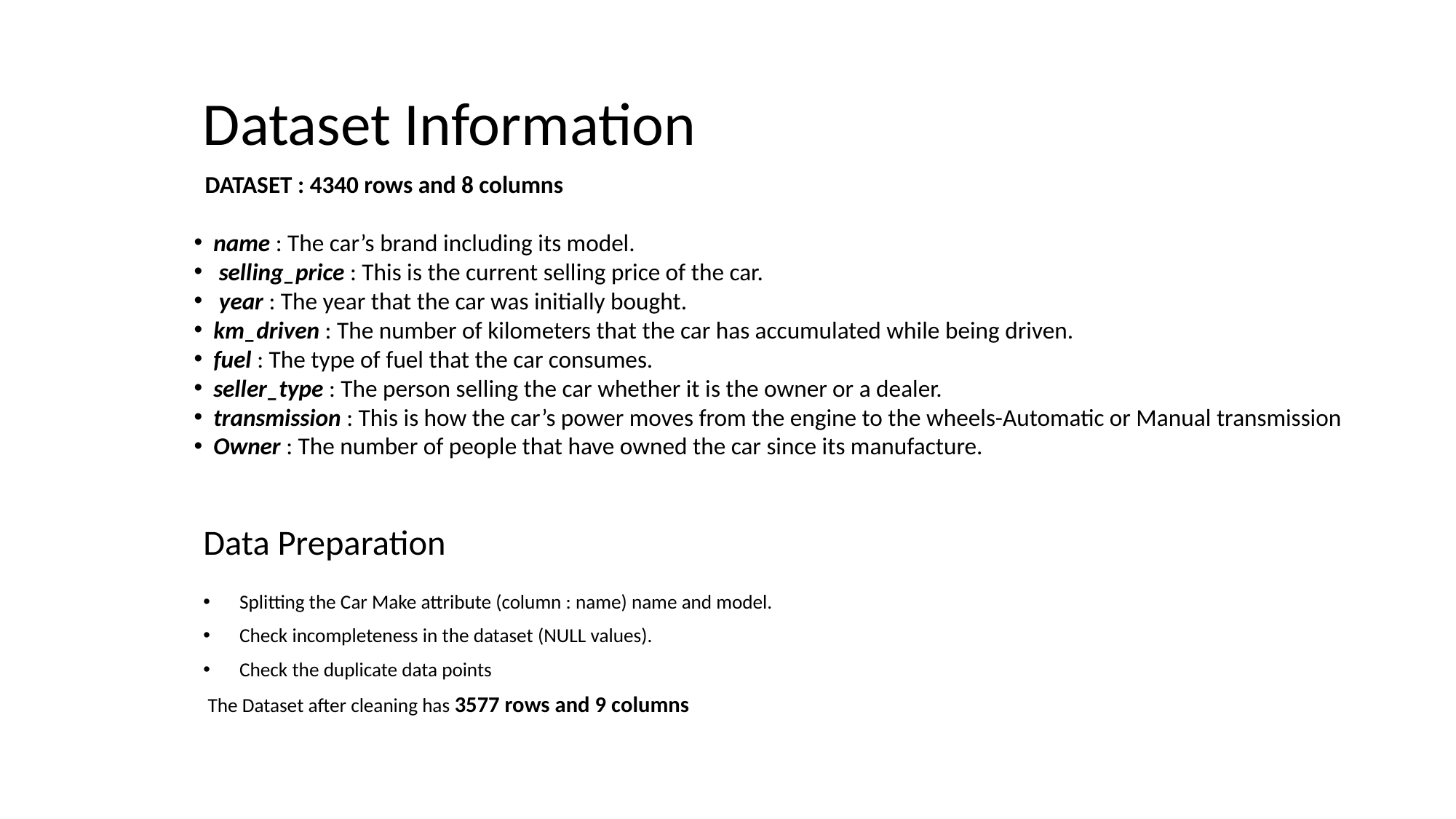

Dataset Information
  DATASET : 4340 rows and 8 columns

  name : The car’s brand including its model.
   selling_price : This is the current selling price of the car.
   year : The year that the car was initially bought.
  km_driven : The number of kilometers that the car has accumulated while being driven.
  fuel : The type of fuel that the car consumes.
  seller_type : The person selling the car whether it is the owner or a dealer.
  transmission : This is how the car’s power moves from the engine to the wheels-Automatic or Manual transmission
  Owner : The number of people that have owned the car since its manufacture.

# Data Preparation
Splitting the Car Make attribute (column : name) name and model.
Check incompleteness in the dataset (NULL values).
Check the duplicate data points
 The Dataset after cleaning has 3577 rows and 9 columns